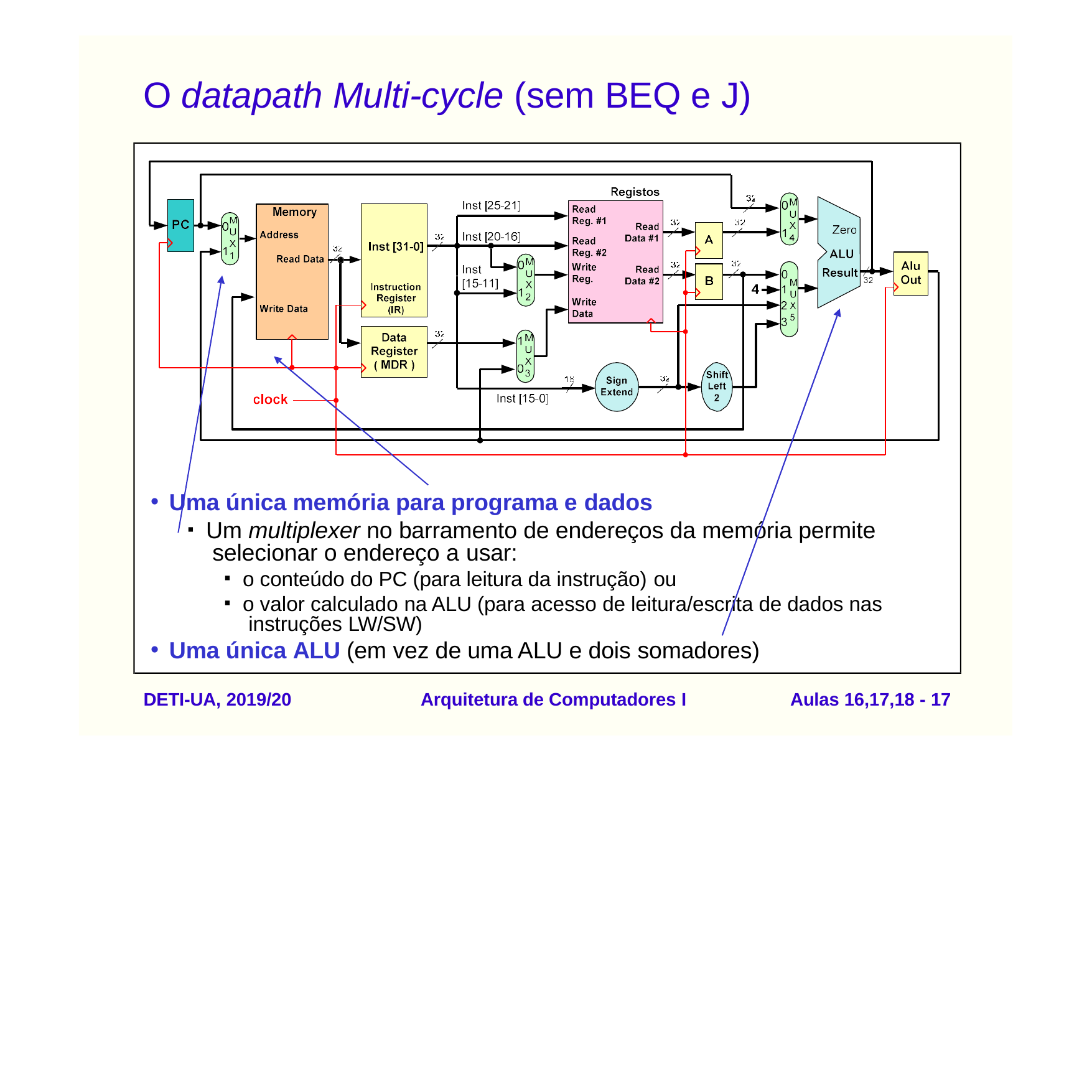

# O datapath Multi-cycle (sem BEQ e J)

Uma única memória para programa e dados
Um multiplexer no barramento de endereços da memória permite  selecionar o endereço a usar:
o conteúdo do PC (para leitura da instrução) ou
o valor calculado na ALU (para acesso de leitura/escrita de dados nas  instruções LW/SW)
Uma única ALU (em vez de uma ALU e dois somadores)
DETI-UA, 2019/20
Arquitetura de Computadores I
Aulas 16,17,18 - 17